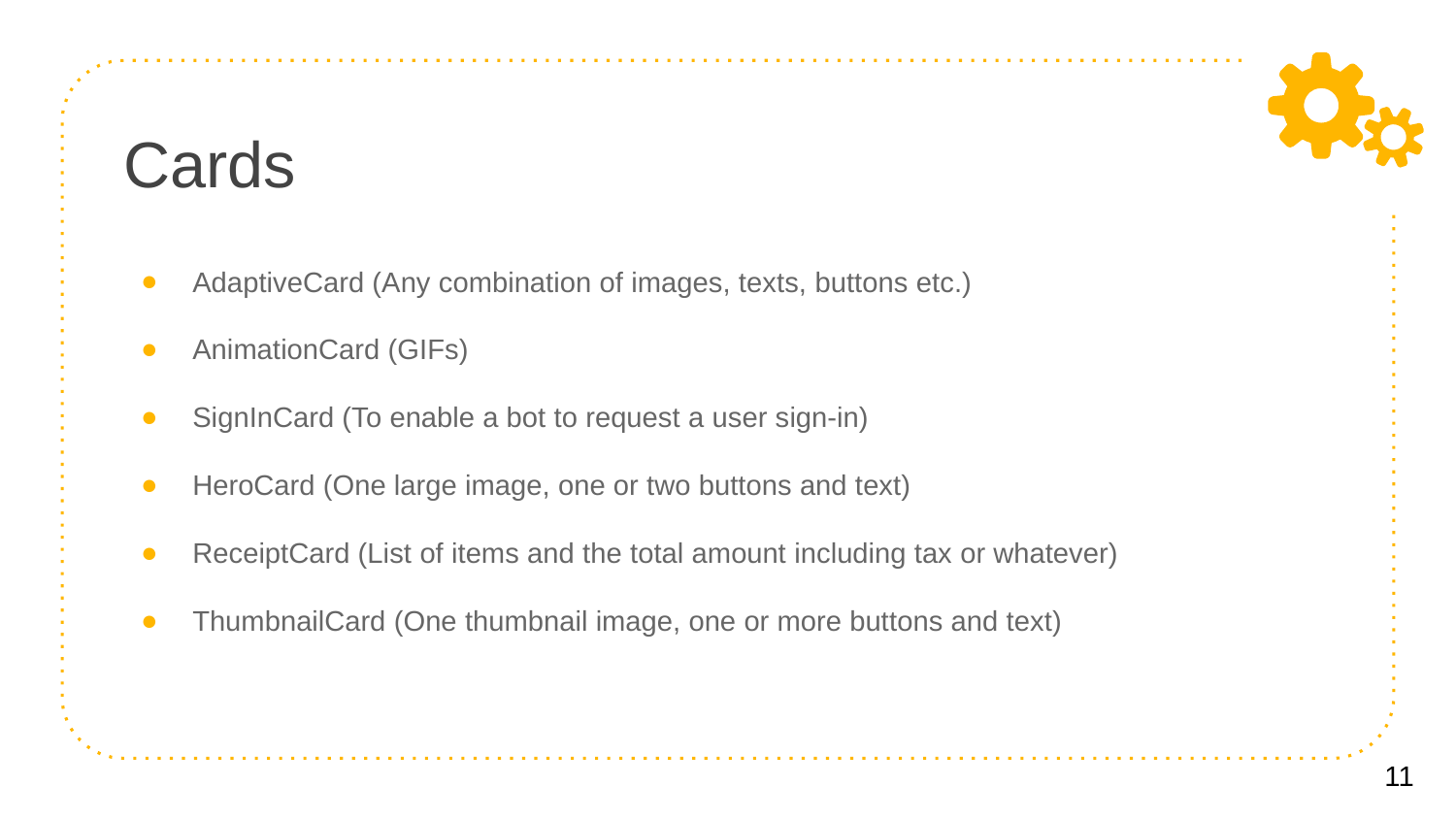

# Cards
AdaptiveCard (Any combination of images, texts, buttons etc.)
AnimationCard (GIFs)
SignInCard (To enable a bot to request a user sign-in)
HeroCard (One large image, one or two buttons and text)
ReceiptCard (List of items and the total amount including tax or whatever)
ThumbnailCard (One thumbnail image, one or more buttons and text)
11